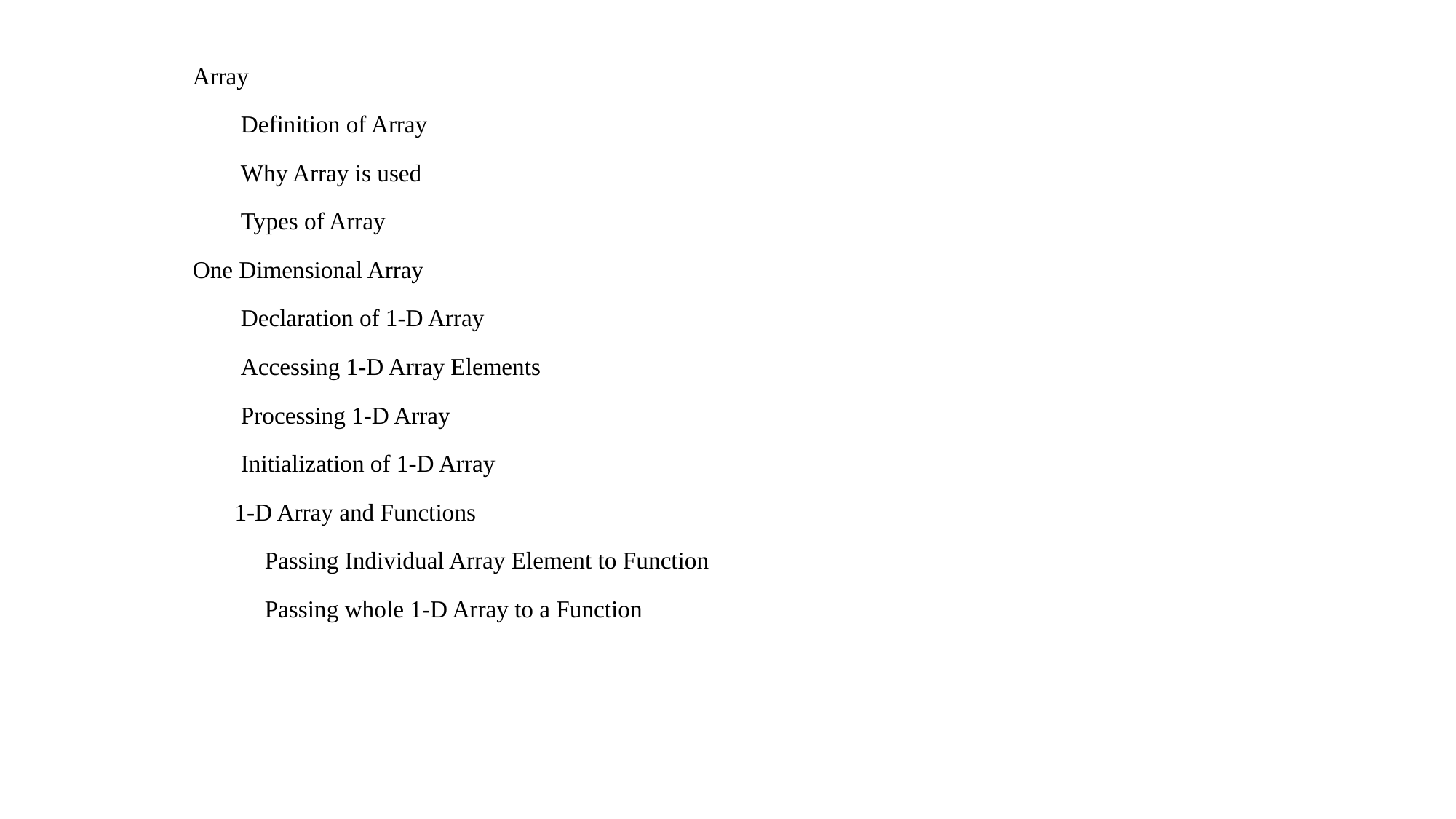

Array
        Definition of Array
        Why Array is used
        Types of Array
One Dimensional Array
        Declaration of 1-D Array
        Accessing 1-D Array Elements
        Processing 1-D Array
        Initialization of 1-D Array
       1-D Array and Functions
            Passing Individual Array Element to Function
            Passing whole 1-D Array to a Function